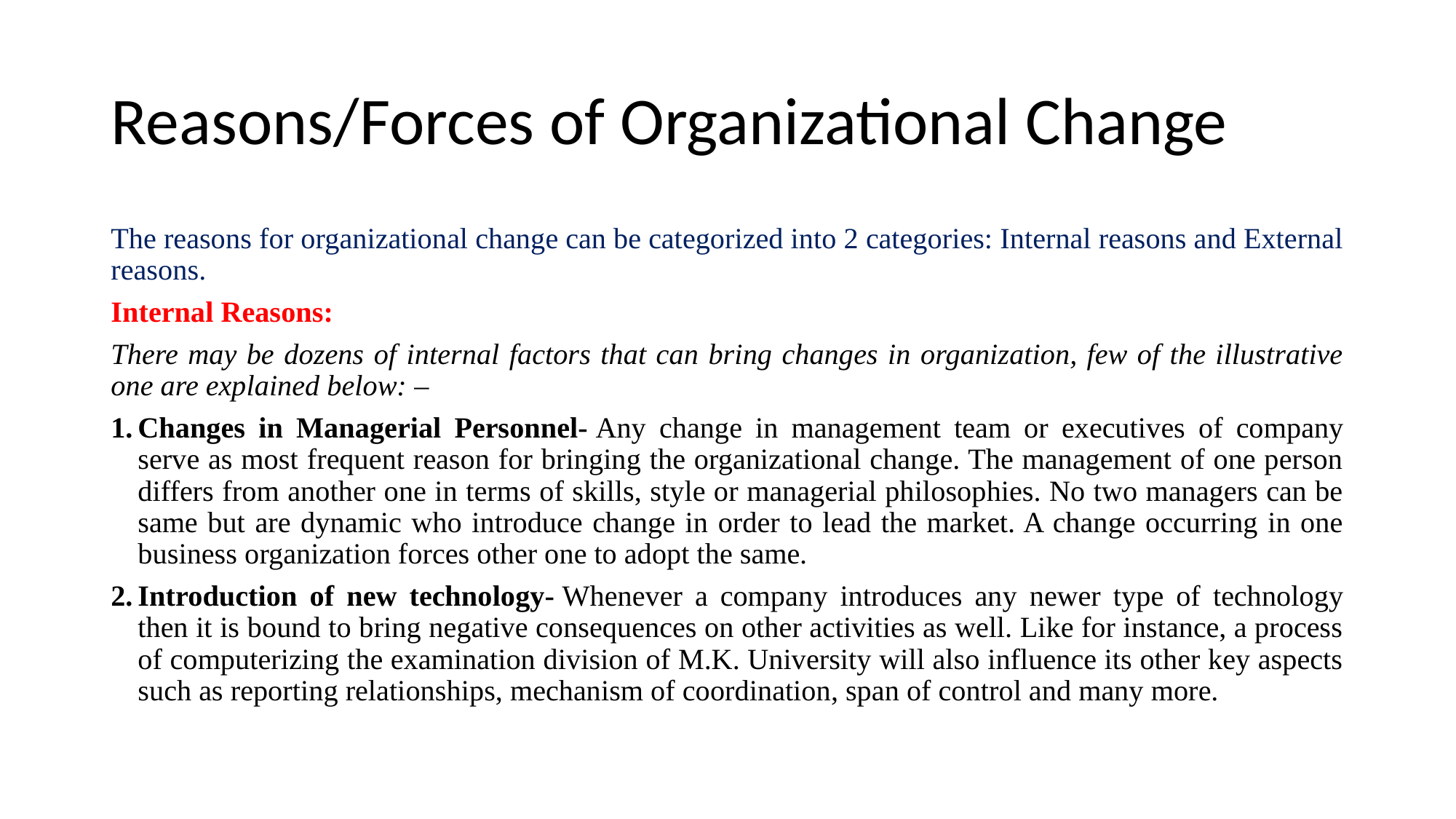

# Reasons/Forces of Organizational Change
The reasons for organizational change can be categorized into 2 categories: Internal reasons and External reasons.
Internal Reasons:
There may be dozens of internal factors that can bring changes in organization, few of the illustrative one are explained below: –
Changes in Managerial Personnel- Any change in management team or executives of company serve as most frequent reason for bringing the organizational change. The management of one person differs from another one in terms of skills, style or managerial philosophies. No two managers can be same but are dynamic who introduce change in order to lead the market. A change occurring in one business organization forces other one to adopt the same.
Introduction of new technology- Whenever a company introduces any newer type of technology then it is bound to bring negative consequences on other activities as well. Like for instance, a process of computerizing the examination division of M.K. University will also influence its other key aspects such as reporting relationships, mechanism of coordination, span of control and many more.